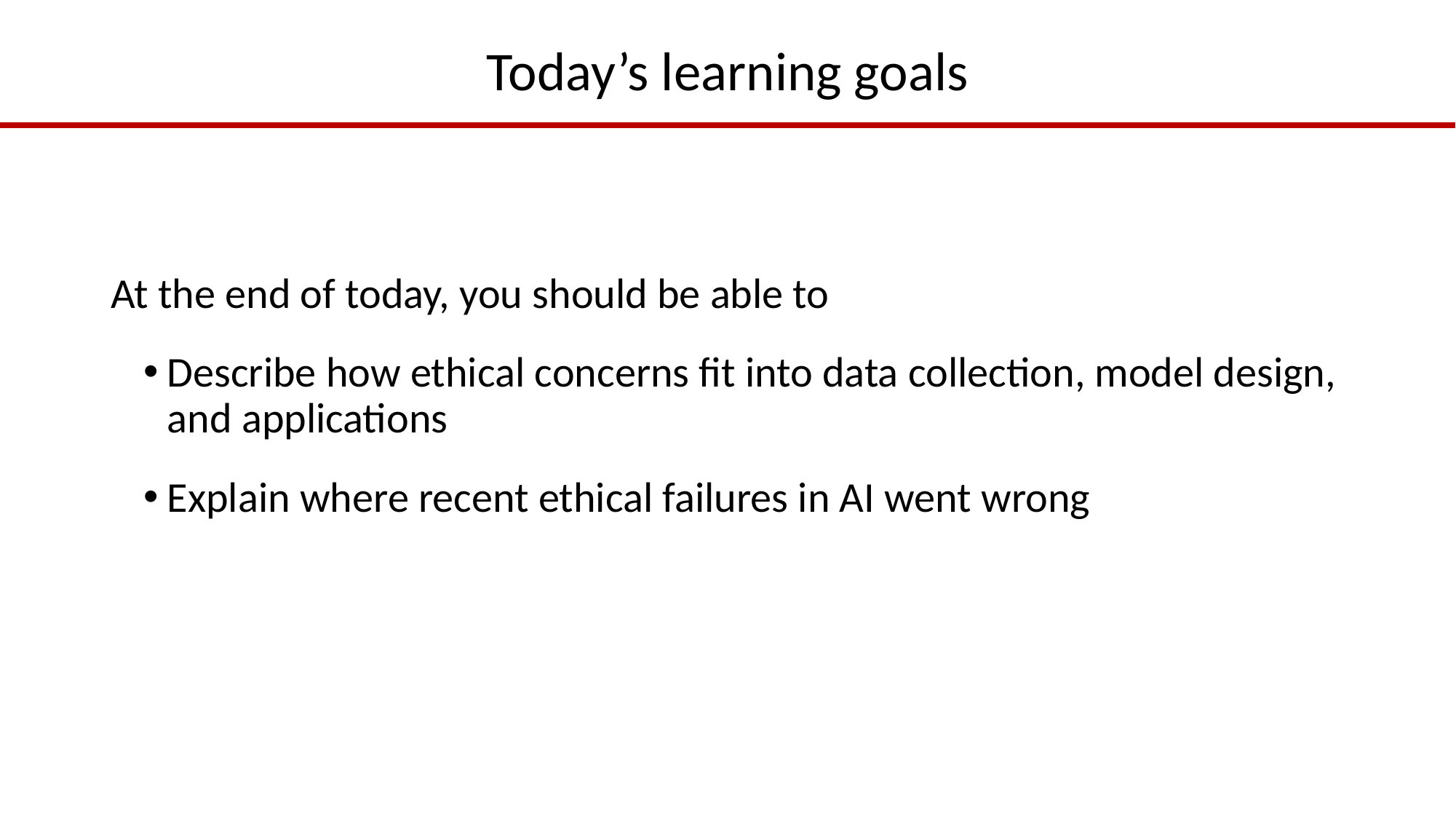

# Today’s learning goals
At the end of today, you should be able to
Describe how ethical concerns fit into data collection, model design, and applications
Explain where recent ethical failures in AI went wrong